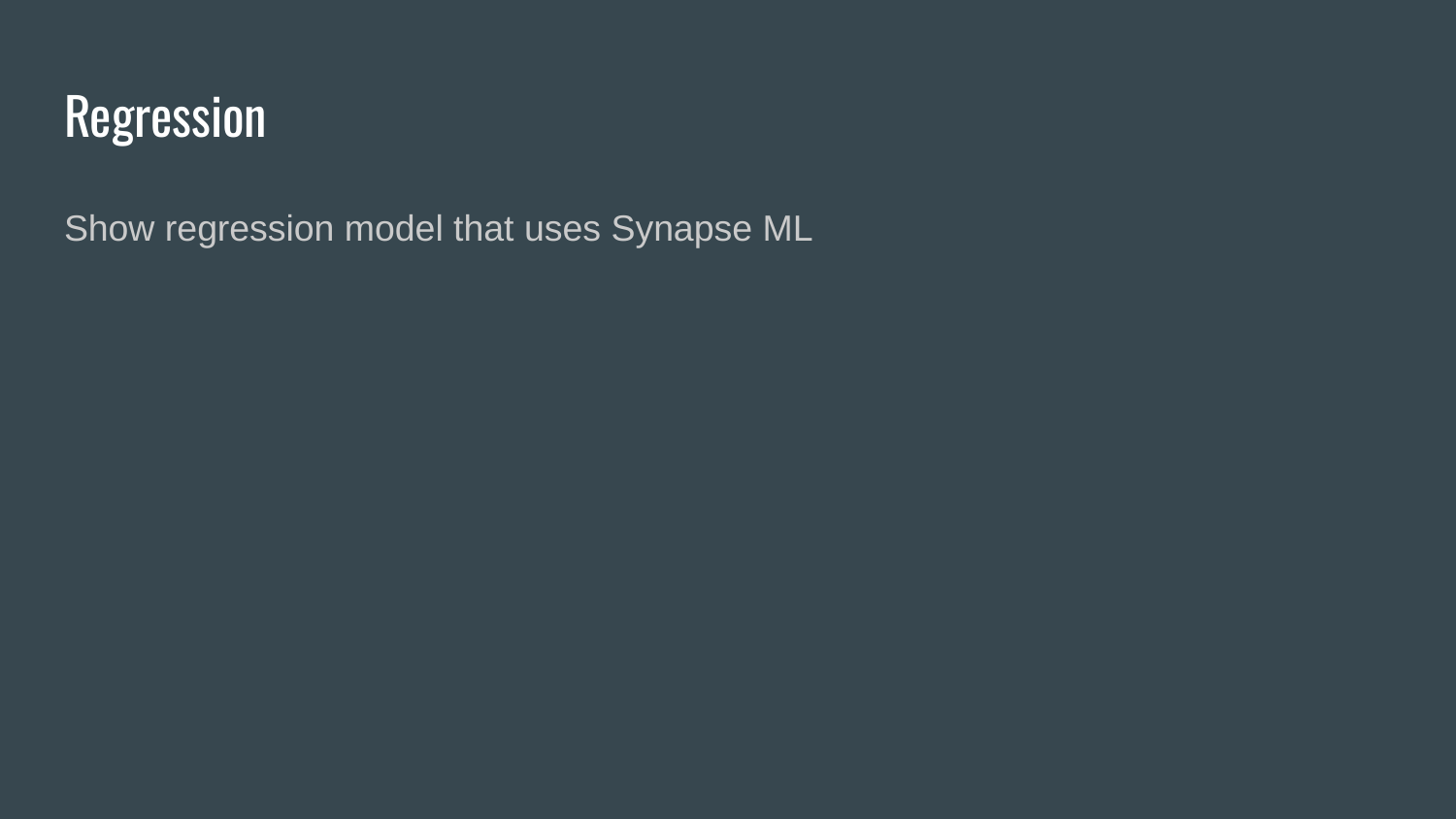

# Regression
Show regression model that uses Synapse ML